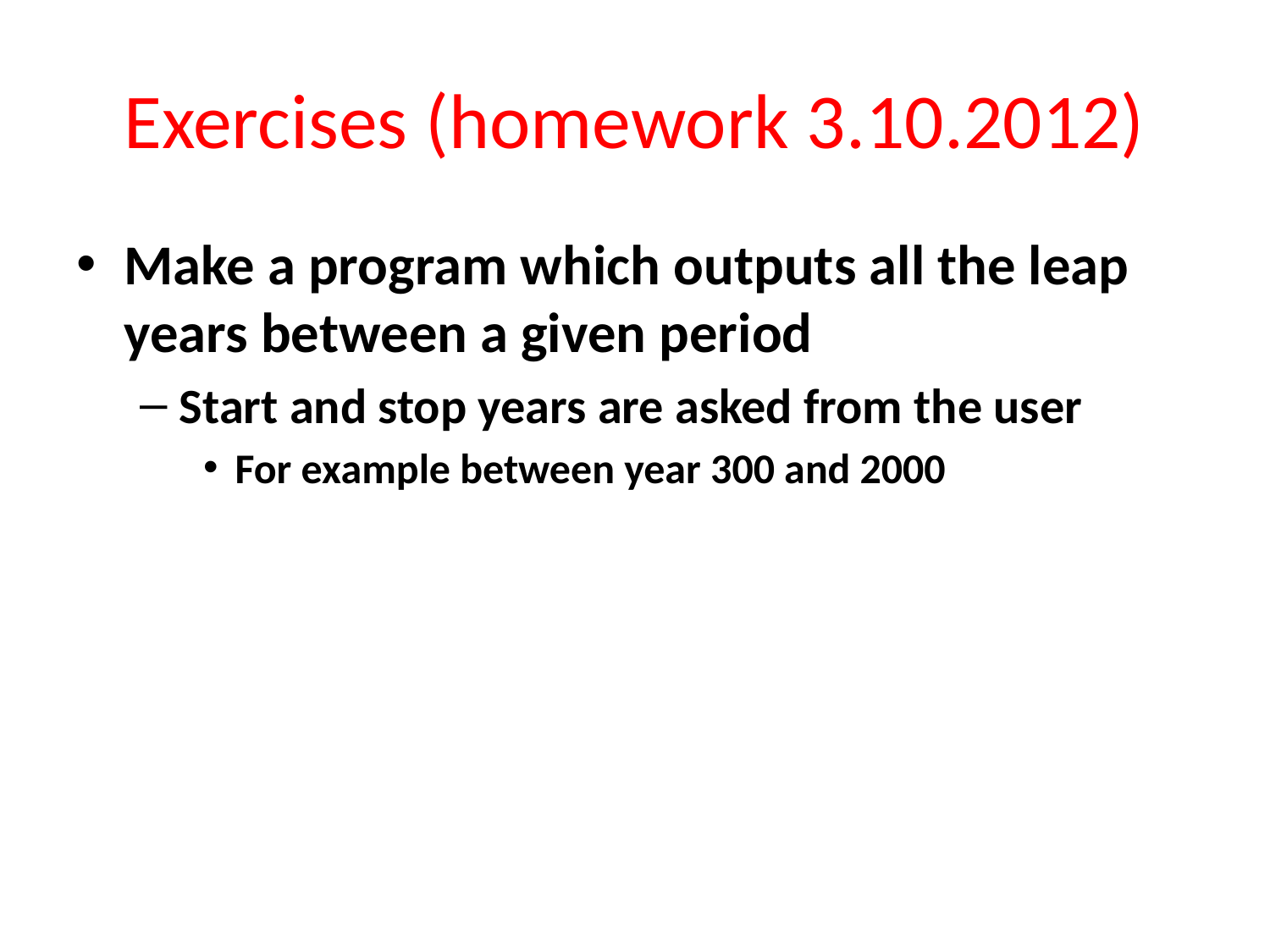

# Exercises (homework 3.10.2012)
Make a program which outputs all the leap years between a given period
Start and stop years are asked from the user
For example between year 300 and 2000